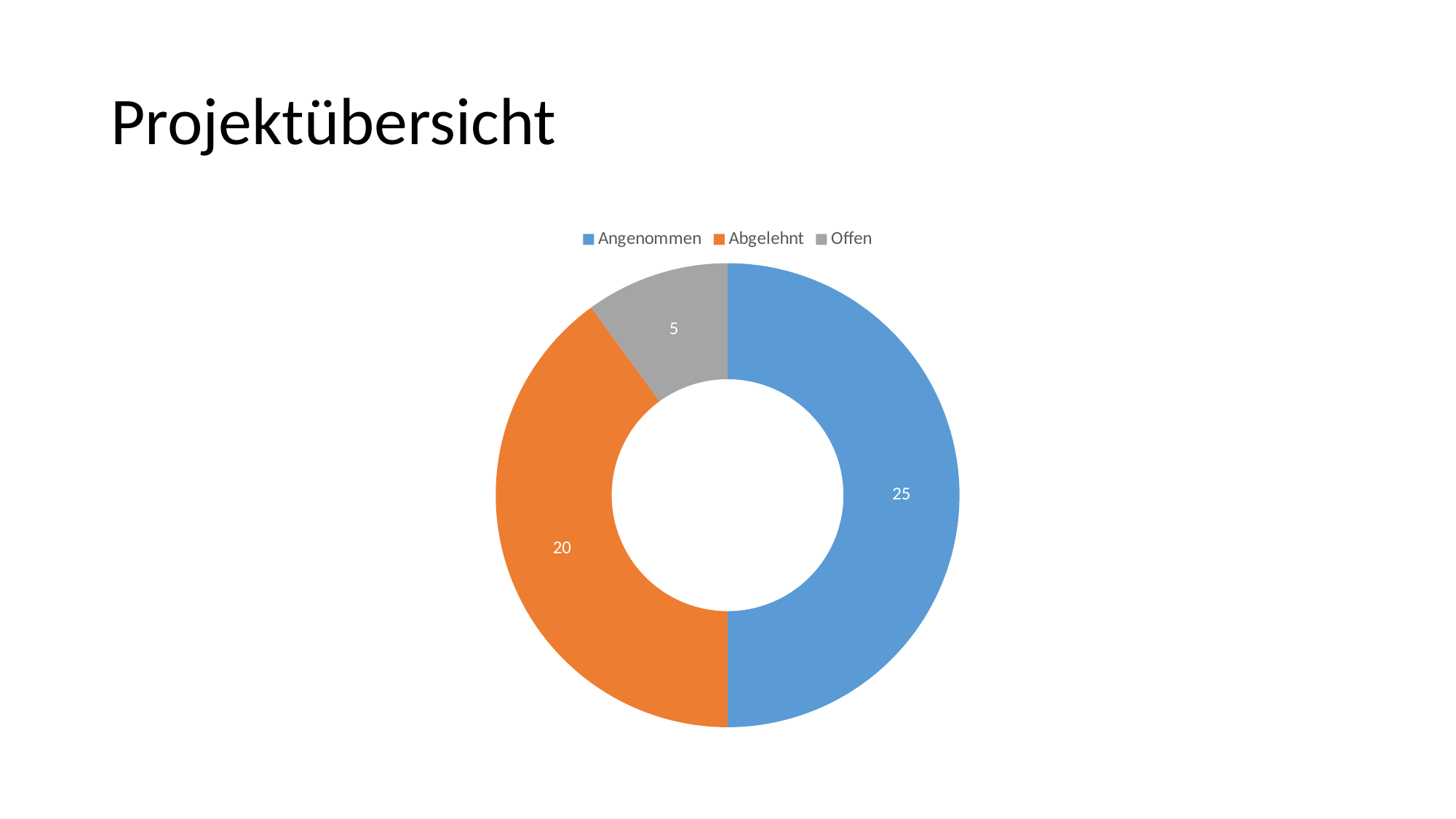

# Projektübersicht

### Chart

| Category | Verkauf |
|---|---|
| Angenommen | 25.0 |
| Abgelehnt | 20.0 |
| Offen | 5.0 |